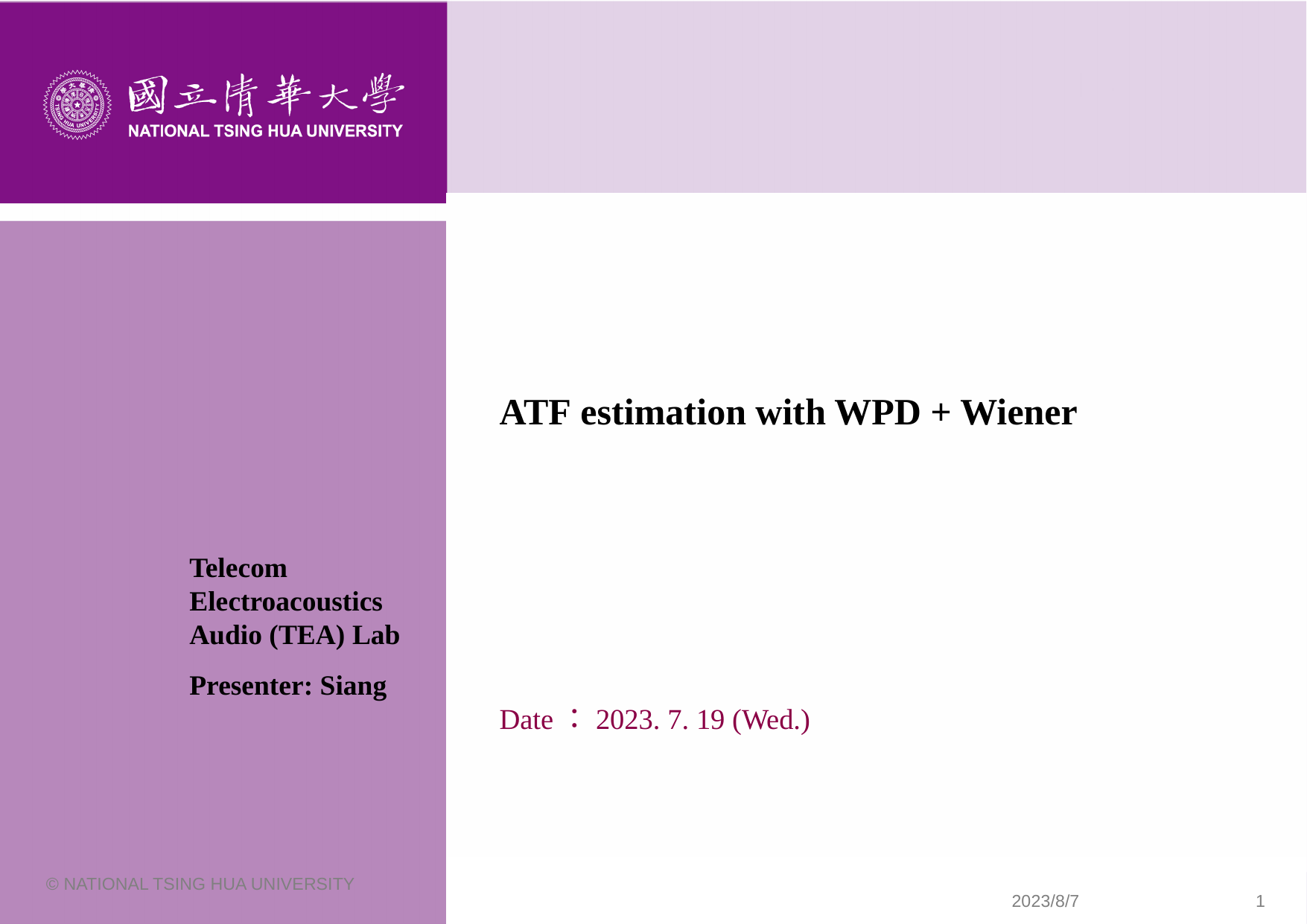

# ATF estimation with WPD + Wiener Date：2023. 7. 19 (Wed.)
Telecom Electroacoustics Audio (TEA) Lab
Presenter: Siang
© NATIONAL TSING HUA UNIVERSITY
2023/8/7
1